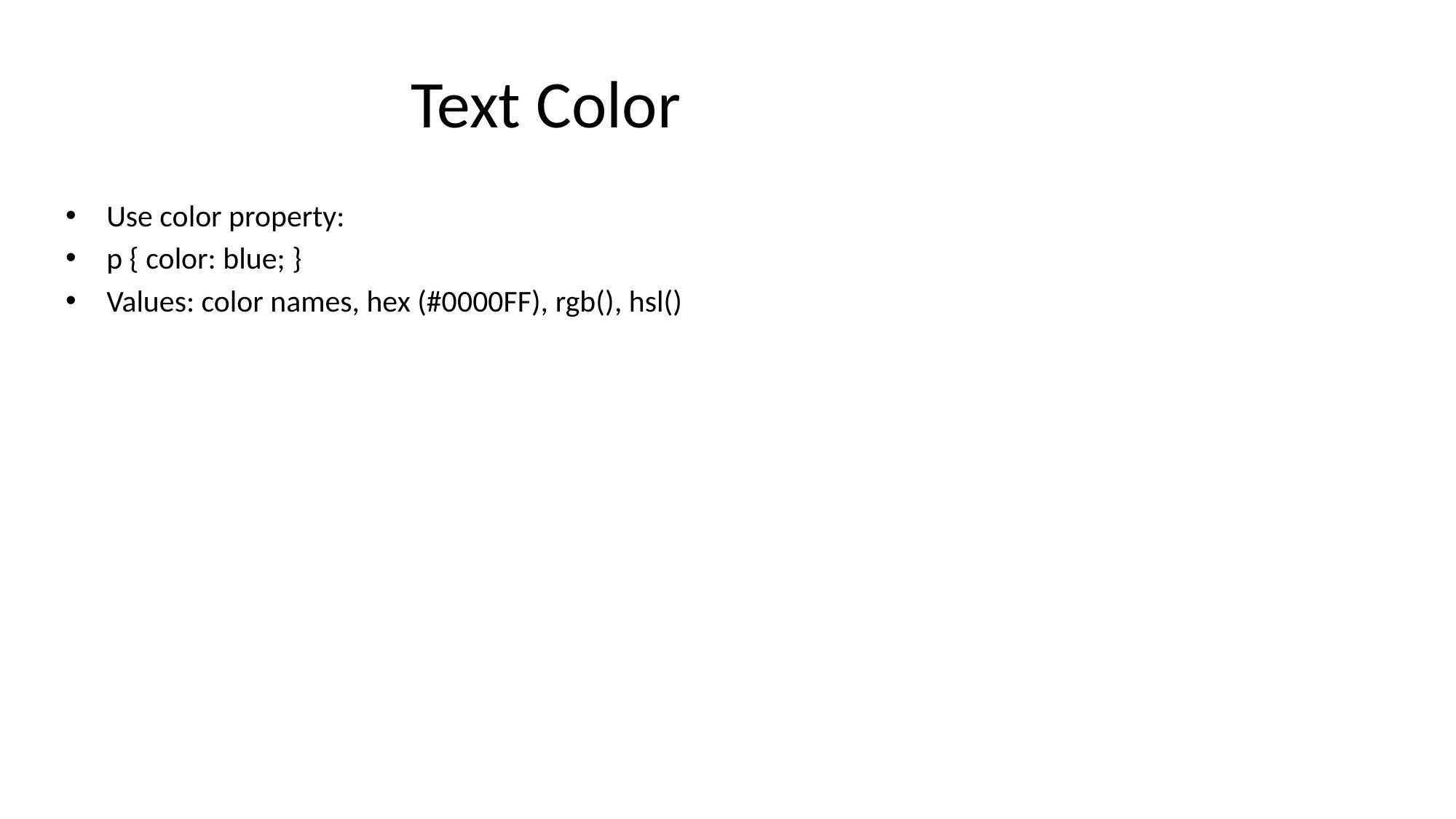

# Text Color
Use color property:
p { color: blue; }
Values: color names, hex (#0000FF), rgb(), hsl()